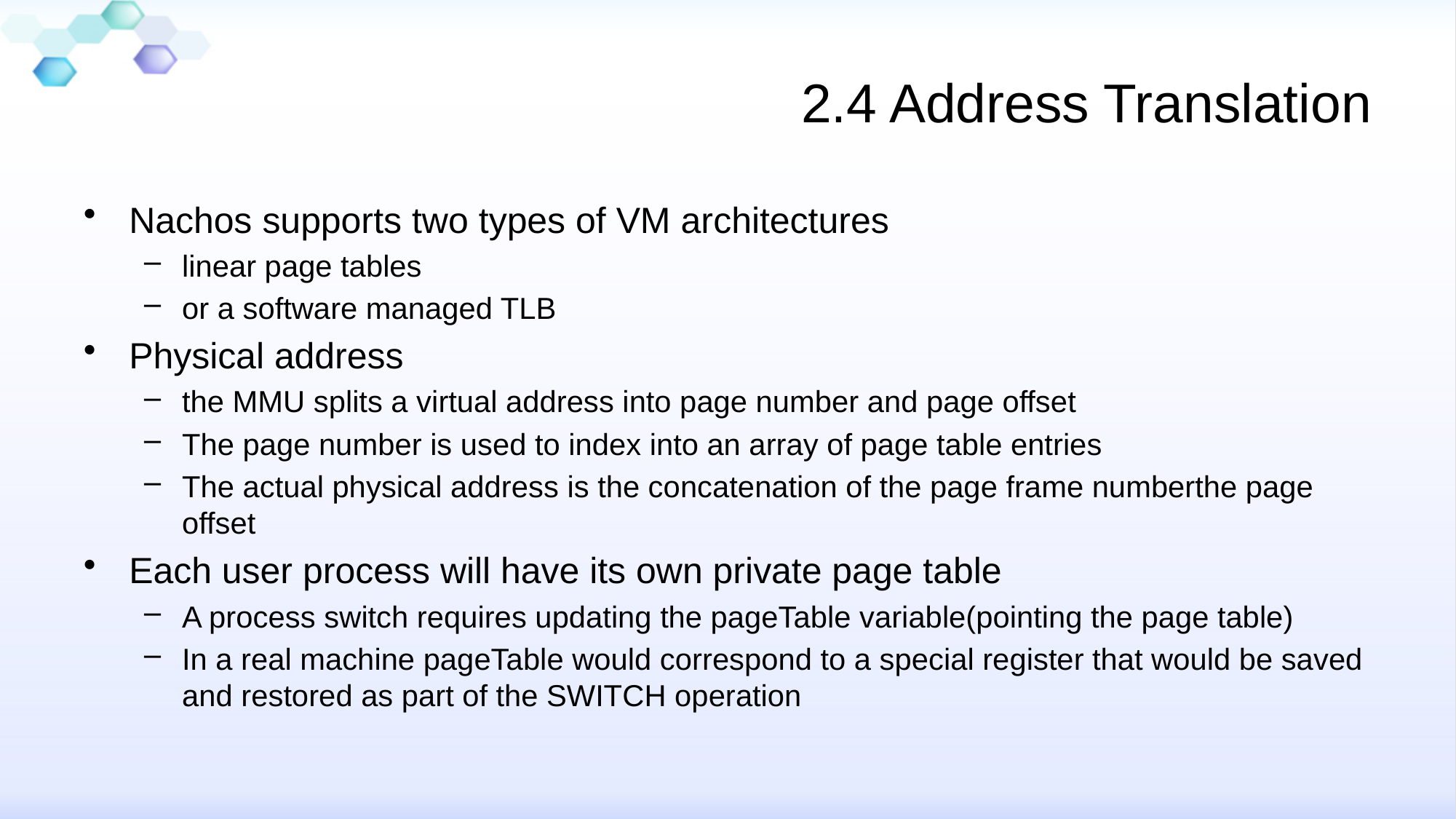

# 2.4 Address Translation
Nachos supports two types of VM architectures
linear page tables
or a software managed TLB
Physical address
the MMU splits a virtual address into page number and page offset
The page number is used to index into an array of page table entries
The actual physical address is the concatenation of the page frame numberthe page offset
Each user process will have its own private page table
A process switch requires updating the pageTable variable(pointing the page table)
In a real machine pageTable would correspond to a special register that would be saved and restored as part of the SWITCH operation